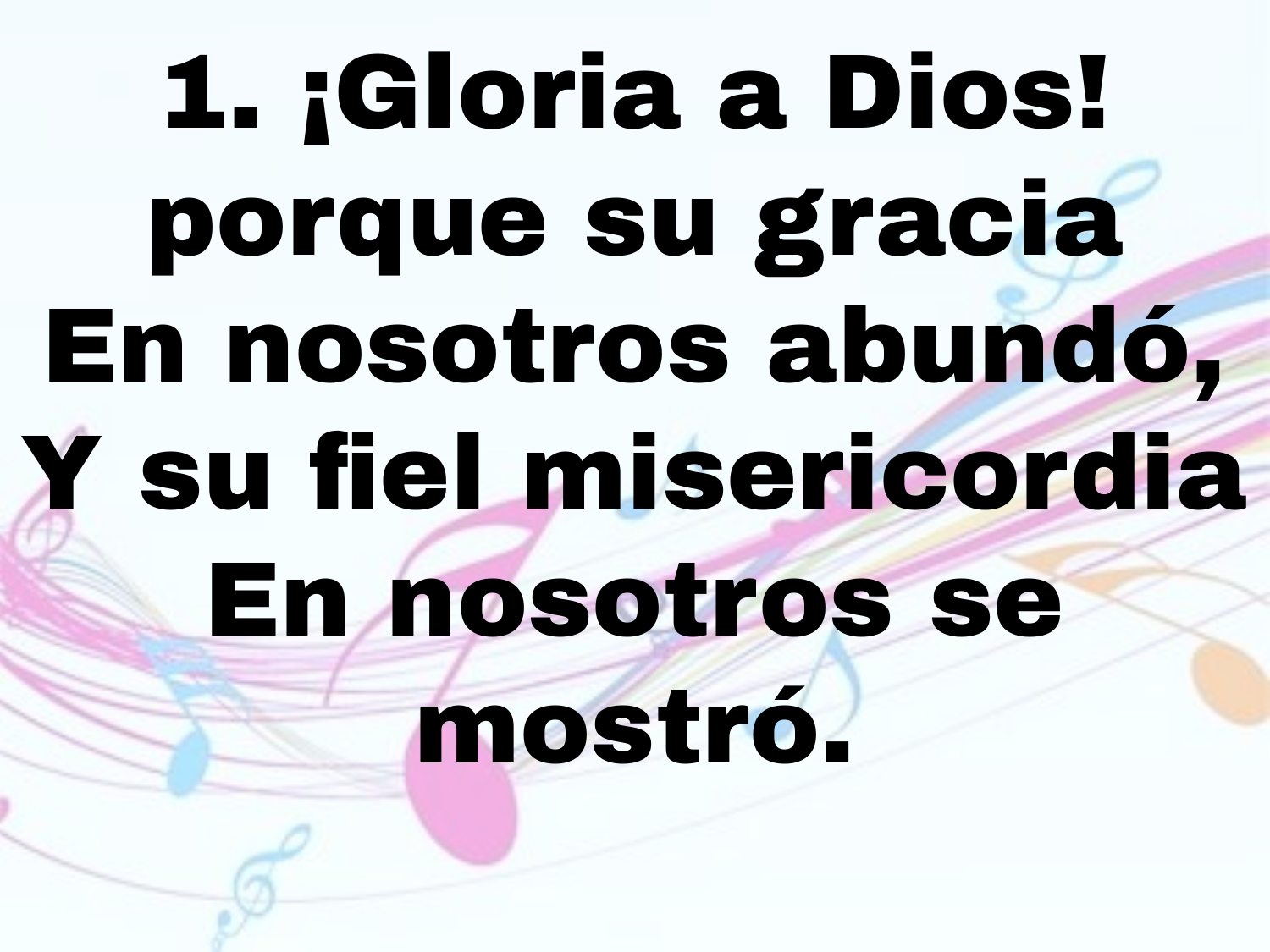

1. ¡Gloria a Dios! porque su gracia
En nosotros abundó,
Y su fiel misericordia
En nosotros se mostró.